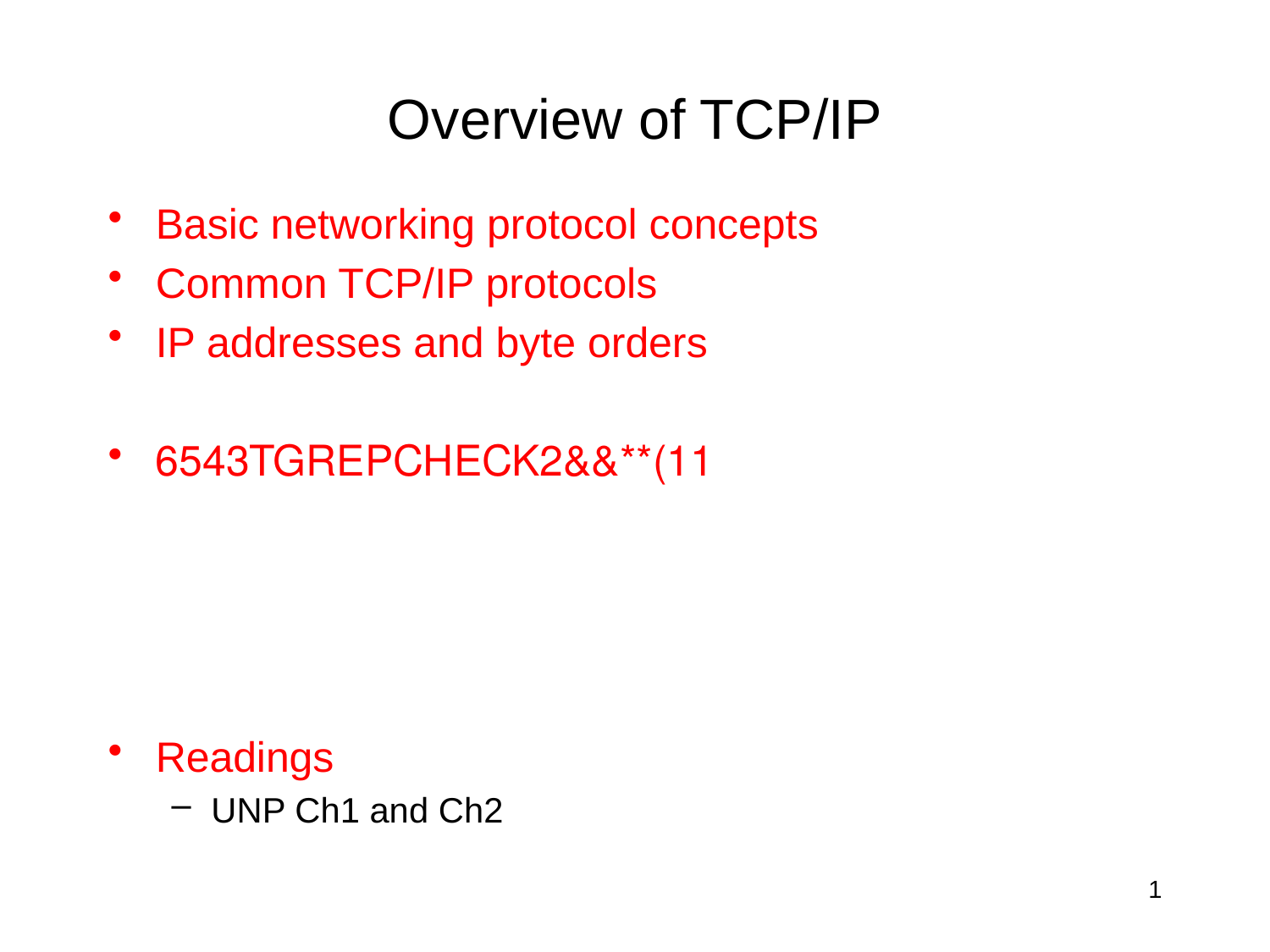

# Overview of TCP/IP
Basic networking protocol concepts
Common TCP/IP protocols
IP addresses and byte orders

6543TGREPCHECK2&&**(11

Readings
UNP Ch1 and Ch2

1